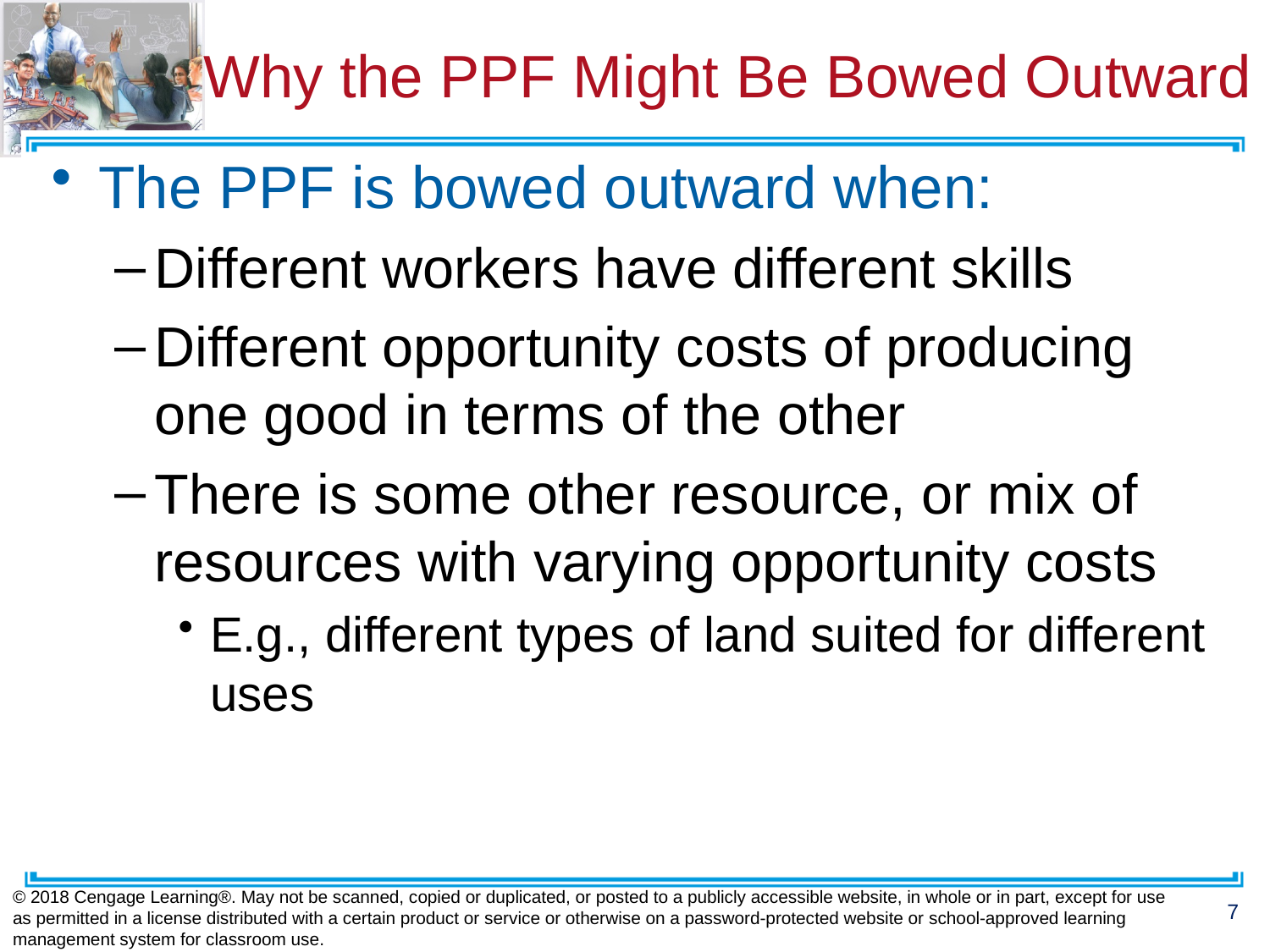

# Why the PPF Might Be Bowed Outward
The PPF is bowed outward when:
Different workers have different skills
Different opportunity costs of producing one good in terms of the other
There is some other resource, or mix of resources with varying opportunity costs
E.g., different types of land suited for different uses

© 2018 Cengage Learning®. May not be scanned, copied or duplicated, or posted to a publicly accessible website, in whole or in part, except for use as permitted in a license distributed with a certain product or service or otherwise on a password-protected website or school-approved learning management system for classroom use.
7